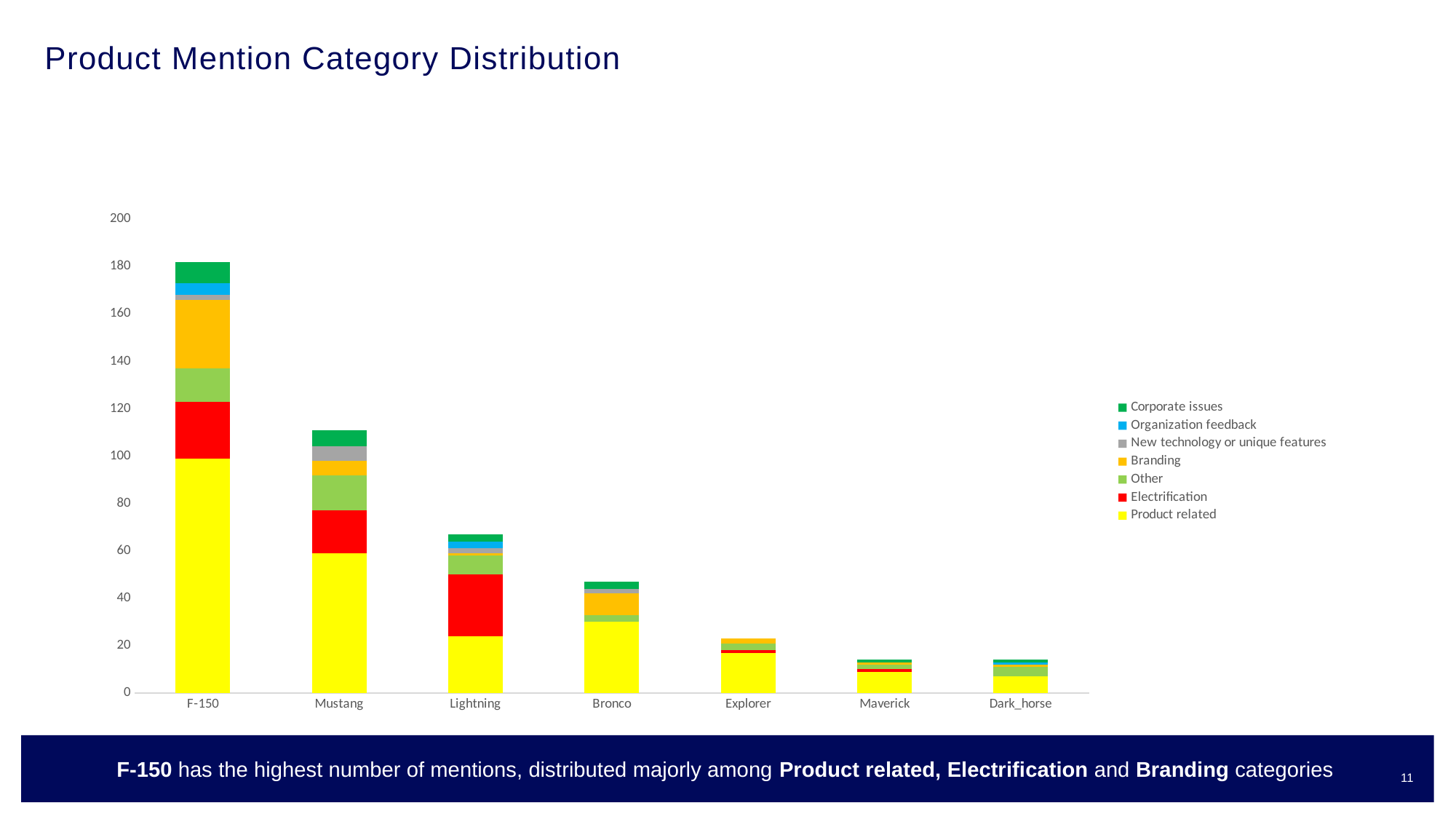

# Product Mention Category Distribution

### Chart

| Category | Product related | Electrification | Other | Branding | New technology or unique features | Organization feedback | Corporate issues |
|---|---|---|---|---|---|---|---|
| F-150 | 99.0 | 24.0 | 14.0 | 29.0 | 2.0 | 5.0 | 9.0 |
| Mustang | 59.0 | 18.0 | 15.0 | 6.0 | 6.0 | 0.0 | 7.0 |
| Lightning | 24.0 | 26.0 | 8.0 | 1.0 | 2.0 | 3.0 | 3.0 |
| Bronco | 30.0 | 0.0 | 3.0 | 9.0 | 2.0 | 0.0 | 3.0 |
| Explorer | 17.0 | 1.0 | 3.0 | 2.0 | 0.0 | 0.0 | 0.0 |
| Maverick | 9.0 | 1.0 | 2.0 | 1.0 | 0.0 | 0.0 | 1.0 |
| Dark_horse | 7.0 | 0.0 | 4.0 | 1.0 | 0.0 | 1.0 | 1.0 |
F-150 has the highest number of mentions, distributed majorly among Product related, Electrification and Branding categories
11